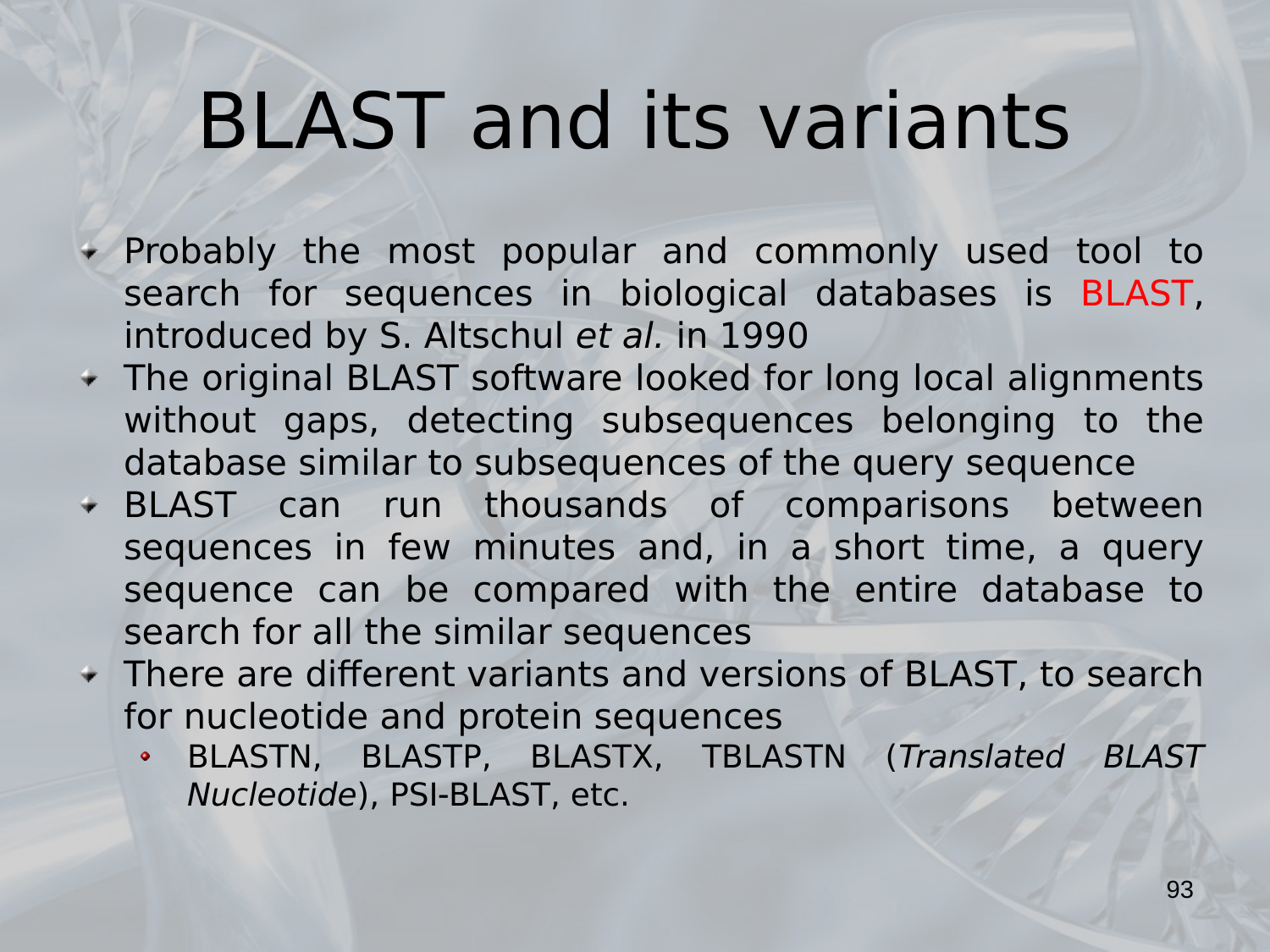

BLAST and its variants
Probably the most popular and commonly used tool to search for sequences in biological databases is BLAST, introduced by S. Altschul et al. in 1990
The original BLAST software looked for long local alignments without gaps, detecting subsequences belonging to the database similar to subsequences of the query sequence
BLAST can run thousands of comparisons between sequences in few minutes and, in a short time, a query sequence can be compared with the entire database to search for all the similar sequences
There are different variants and versions of BLAST, to search for nucleotide and protein sequences
BLASTN, BLASTP, BLASTX, TBLASTN (Translated BLAST Nucleotide), PSI−BLAST, etc.
93